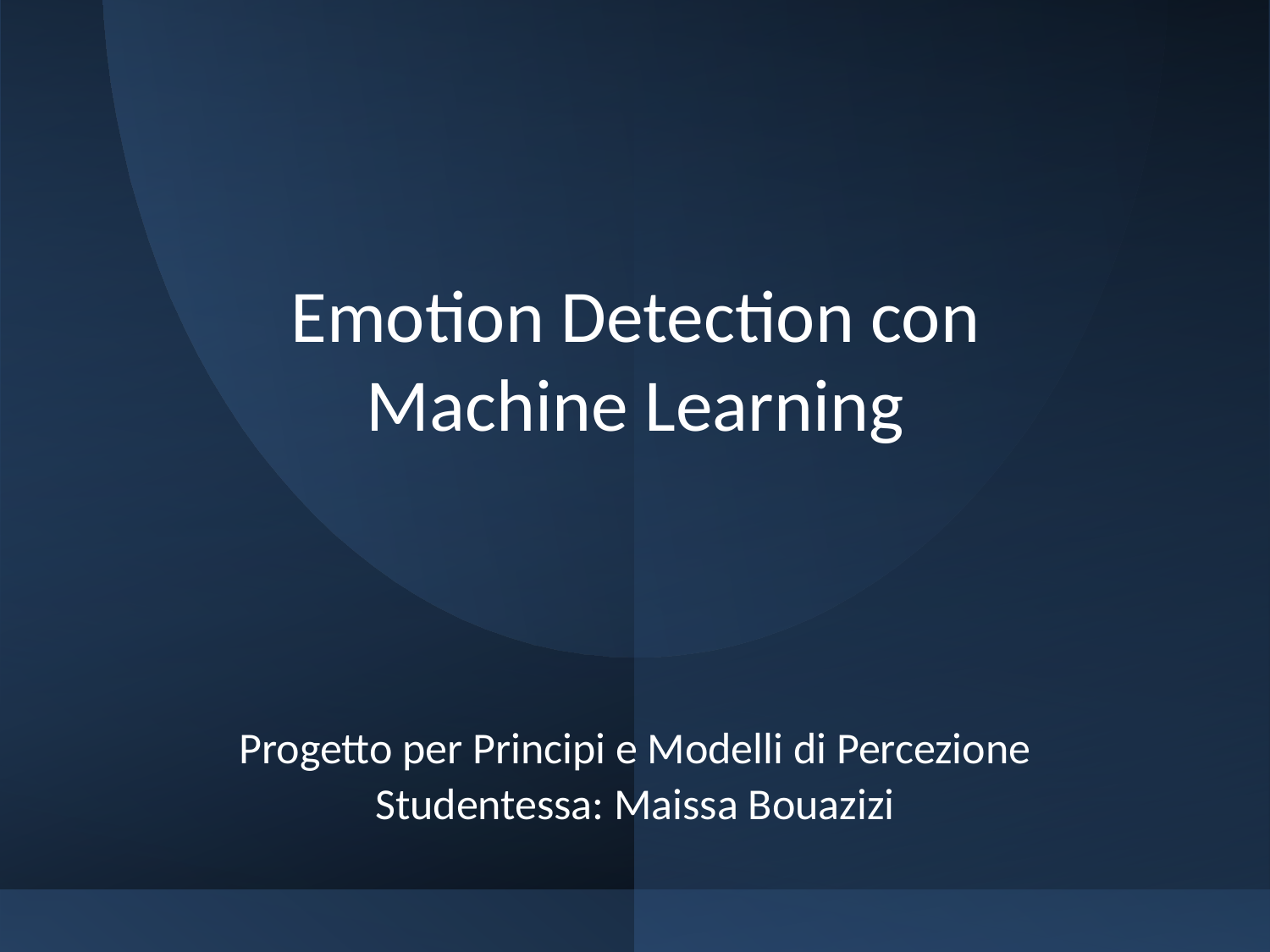

# Emotion Detection con Machine Learning
Progetto per Principi e Modelli di Percezione
Studentessa: Maissa Bouazizi